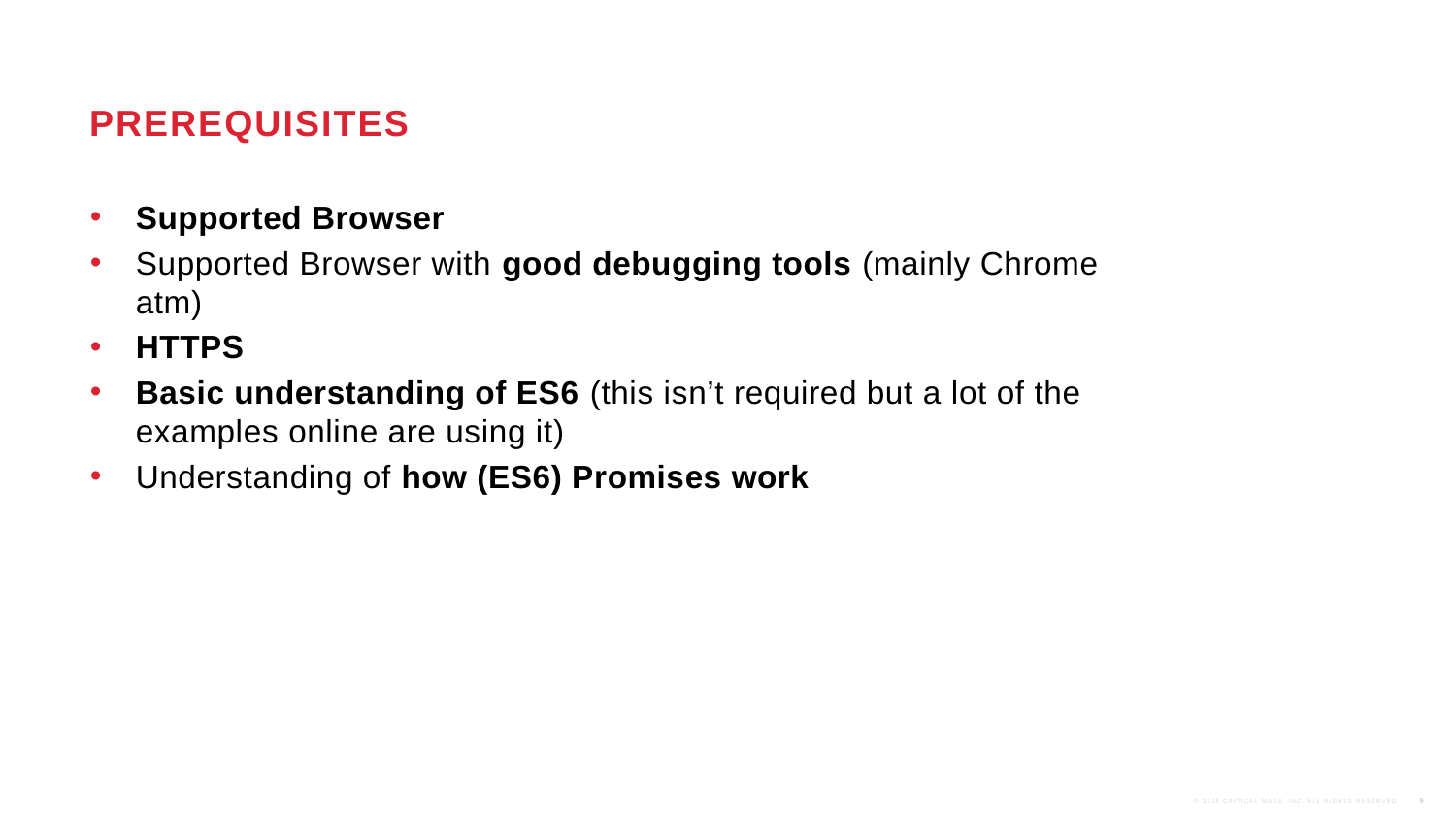

# Prerequisites
Supported Browser
Supported Browser with good debugging tools (mainly Chrome atm)
HTTPS
Basic understanding of ES6 (this isn’t required but a lot of the examples online are using it)
Understanding of how (ES6) Promises work

9